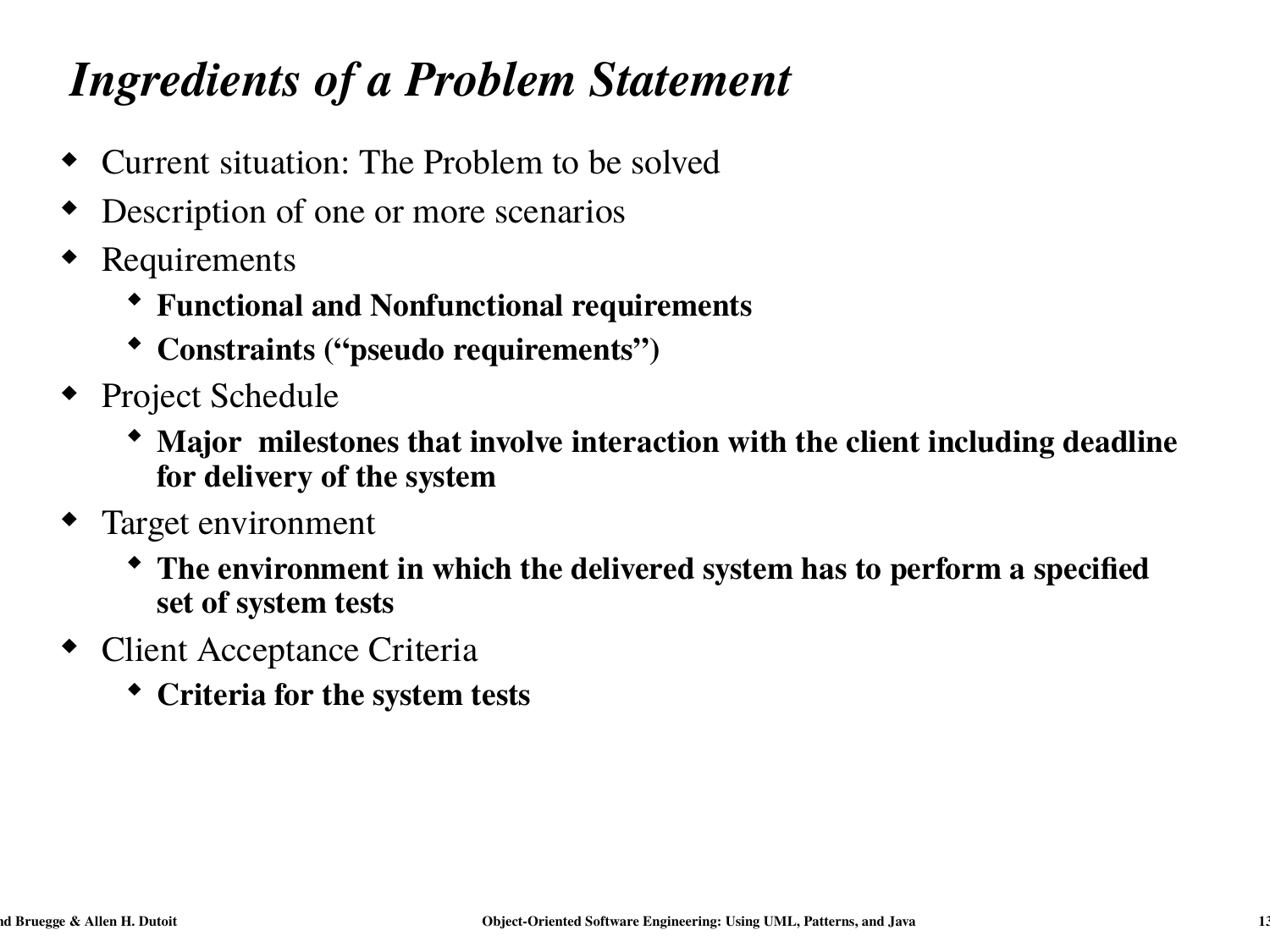

# Ingredients of a Problem Statement
Current situation: The Problem to be solved
Description of one or more scenarios
Requirements
Functional and Nonfunctional requirements
Constraints (“pseudo requirements”)
Project Schedule
Major  milestones that involve interaction with the client including deadline for delivery of the system
Target environment
The environment in which the delivered system has to perform a specified set of system tests
Client Acceptance Criteria
Criteria for the system tests